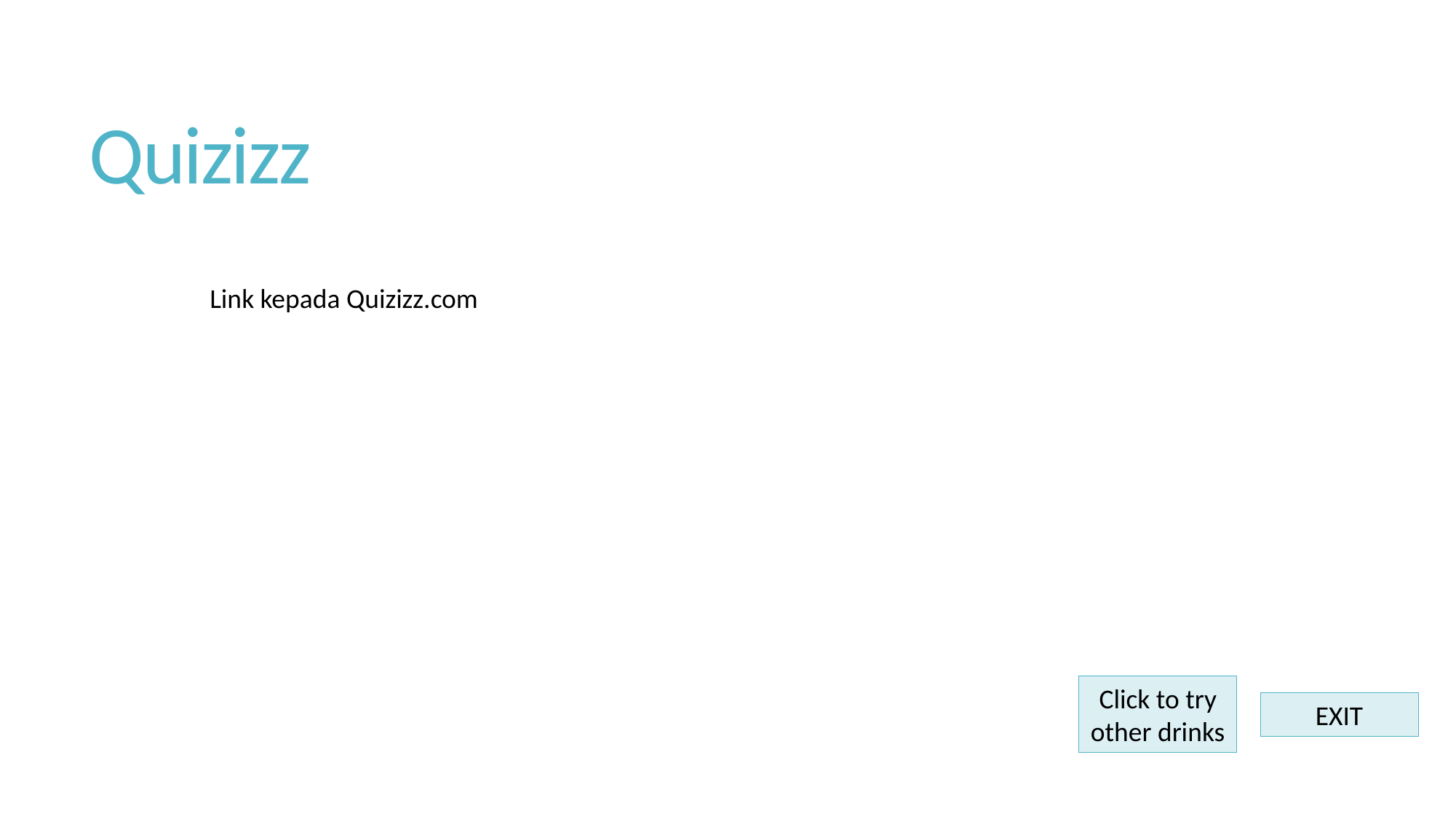

# Quizizz
Link kepada Quizizz.com
Click to try other drinks
EXIT